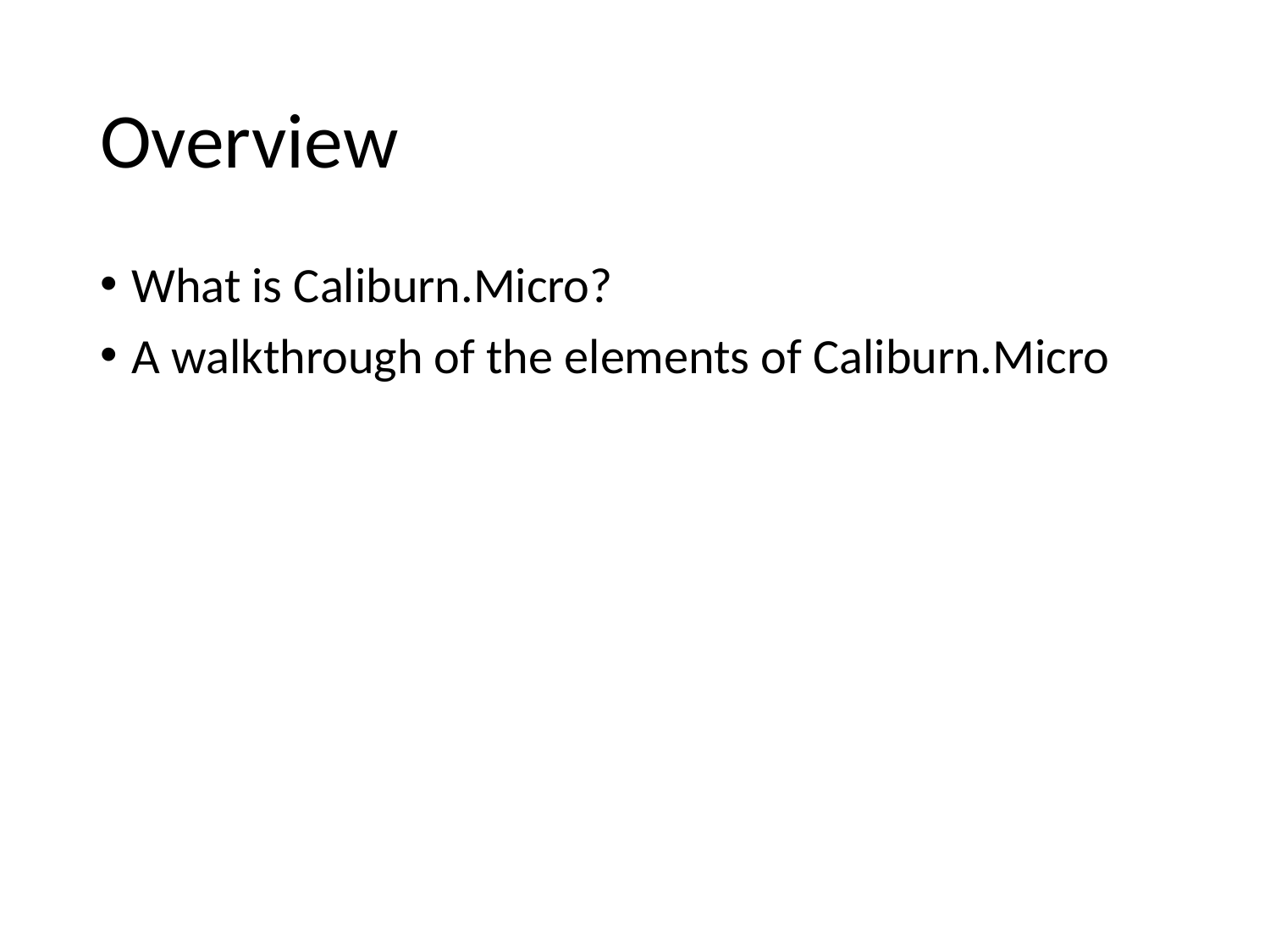

# Overview
What is Caliburn.Micro?
A walkthrough of the elements of Caliburn.Micro